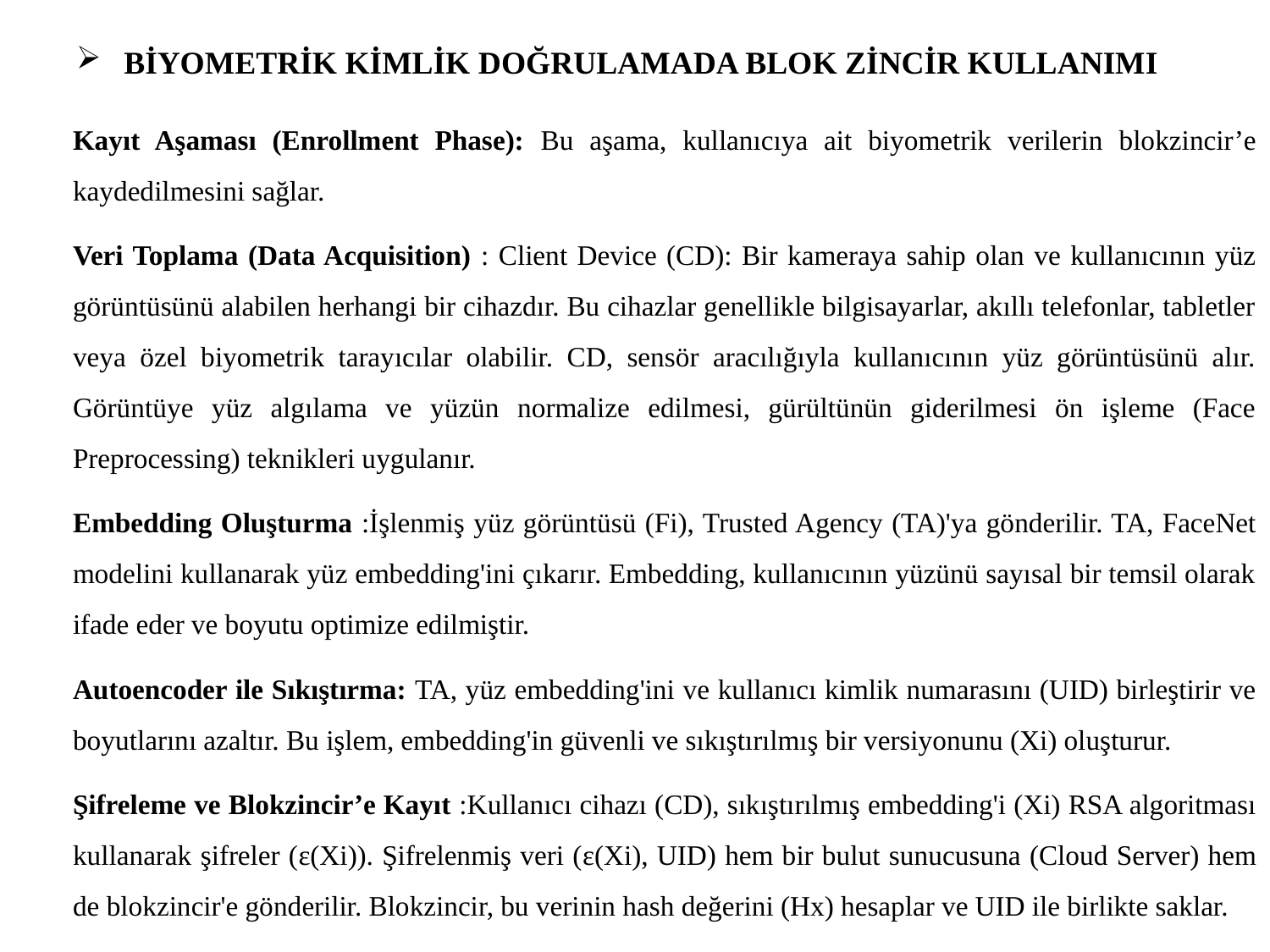

BİYOMETRİK KİMLİK DOĞRULAMADA BLOK ZİNCİR KULLANIMI
Kayıt Aşaması (Enrollment Phase): Bu aşama, kullanıcıya ait biyometrik verilerin blokzincir’e kaydedilmesini sağlar.
Veri Toplama (Data Acquisition) : Client Device (CD): Bir kameraya sahip olan ve kullanıcının yüz görüntüsünü alabilen herhangi bir cihazdır. Bu cihazlar genellikle bilgisayarlar, akıllı telefonlar, tabletler veya özel biyometrik tarayıcılar olabilir. CD, sensör aracılığıyla kullanıcının yüz görüntüsünü alır. Görüntüye yüz algılama ve yüzün normalize edilmesi, gürültünün giderilmesi ön işleme (Face Preprocessing) teknikleri uygulanır.
Embedding Oluşturma :İşlenmiş yüz görüntüsü (Fi), Trusted Agency (TA)'ya gönderilir. TA, FaceNet modelini kullanarak yüz embedding'ini çıkarır. Embedding, kullanıcının yüzünü sayısal bir temsil olarak ifade eder ve boyutu optimize edilmiştir.
Autoencoder ile Sıkıştırma: TA, yüz embedding'ini ve kullanıcı kimlik numarasını (UID) birleştirir ve boyutlarını azaltır. Bu işlem, embedding'in güvenli ve sıkıştırılmış bir versiyonunu (Xi) oluşturur.
Şifreleme ve Blokzincir’e Kayıt :Kullanıcı cihazı (CD), sıkıştırılmış embedding'i (Xi) RSA algoritması kullanarak şifreler (ε(Xi)). Şifrelenmiş veri (ε(Xi), UID) hem bir bulut sunucusuna (Cloud Server) hem de blokzincir'e gönderilir. Blokzincir, bu verinin hash değerini (Hx) hesaplar ve UID ile birlikte saklar.